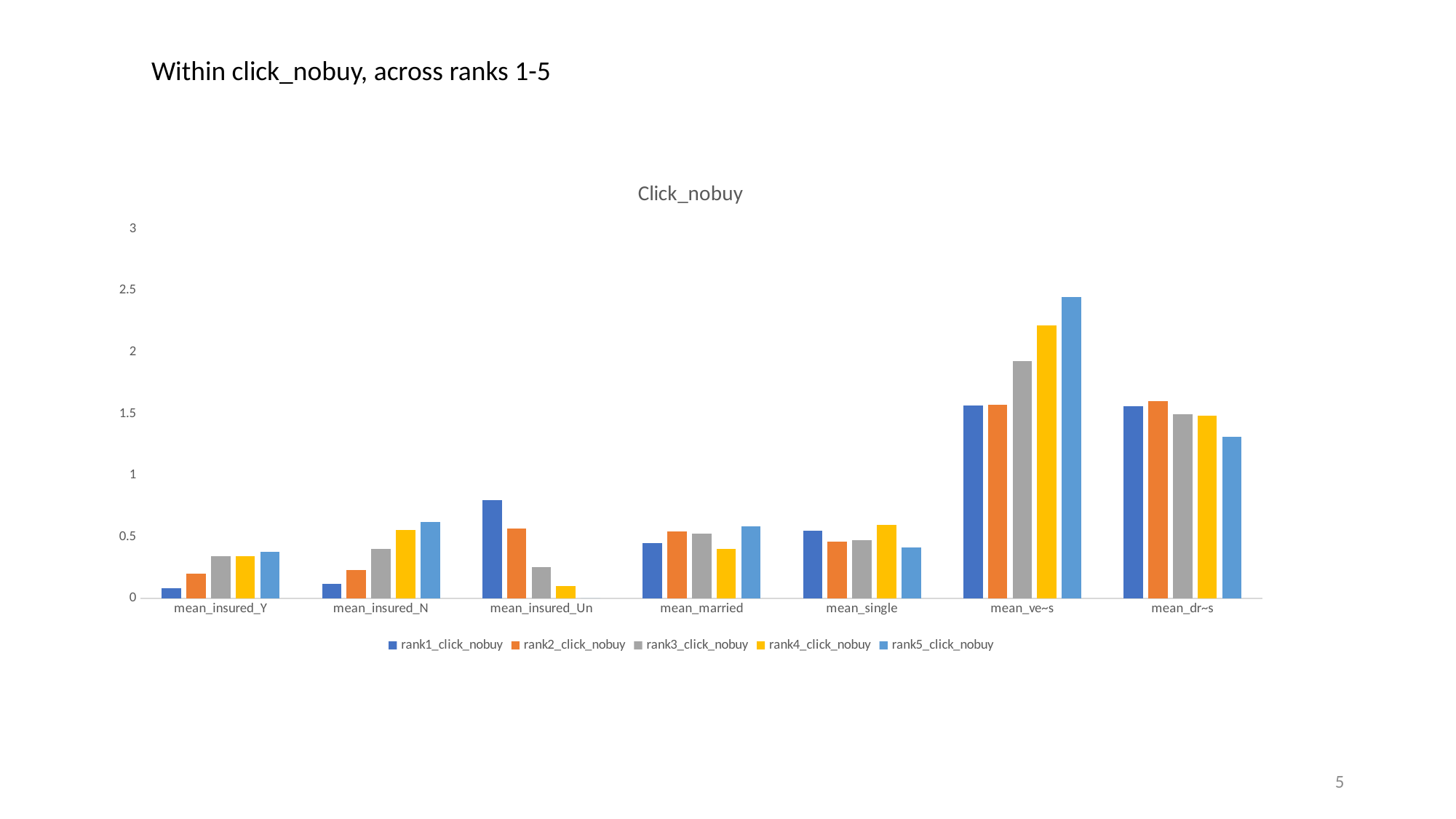

Within click_nobuy, across ranks 1-5

### Chart: Click_nobuy

| Category | rank1_click_nobuy | rank2_click_nobuy | rank3_click_nobuy | rank4_click_nobuy | rank5_click_nobuy |
|---|---|---|---|---|---|
| mean_insured_Y | 0.08367347 | 0.20158103 | 0.342723 | 0.34545455 | 0.37931034 |
| mean_insured_N | 0.11632653 | 0.22924901 | 0.40375587 | 0.55454545 | 0.62068966 |
| mean_insured_Un | 0.8 | 0.56916996 | 0.25352113 | 0.1 | 0.0 |
| mean_married | 0.45102041 | 0.54150198 | 0.5258216 | 0.4 | 0.5862069 |
| mean_single | 0.54897959 | 0.45849802 | 0.4741784 | 0.6 | 0.4137931 |
| mean_ve~s | 1.5693878 | 1.5731225 | 1.9295775 | 2.2181818 | 2.4482759 |
| mean_dr~s | 1.5632653 | 1.6047431 | 1.4976526 | 1.4818182 | 1.3103448 |
5